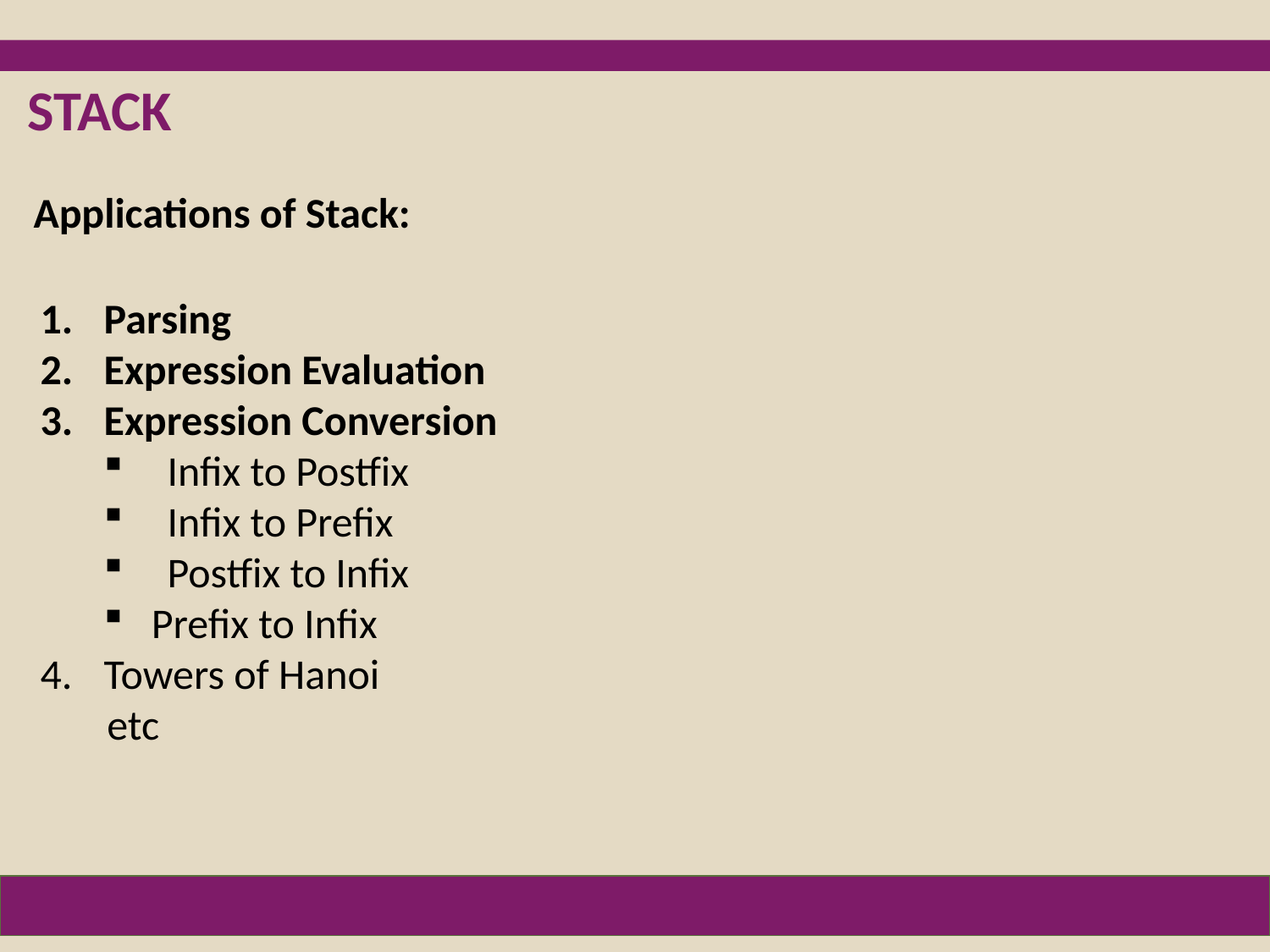

STACK
Applications of Stack:

Parsing
Expression Evaluation
Expression Conversion
Infix to Postfix
Infix to Prefix
Postfix to Infix
Prefix to Infix
Towers of Hanoi
       etc